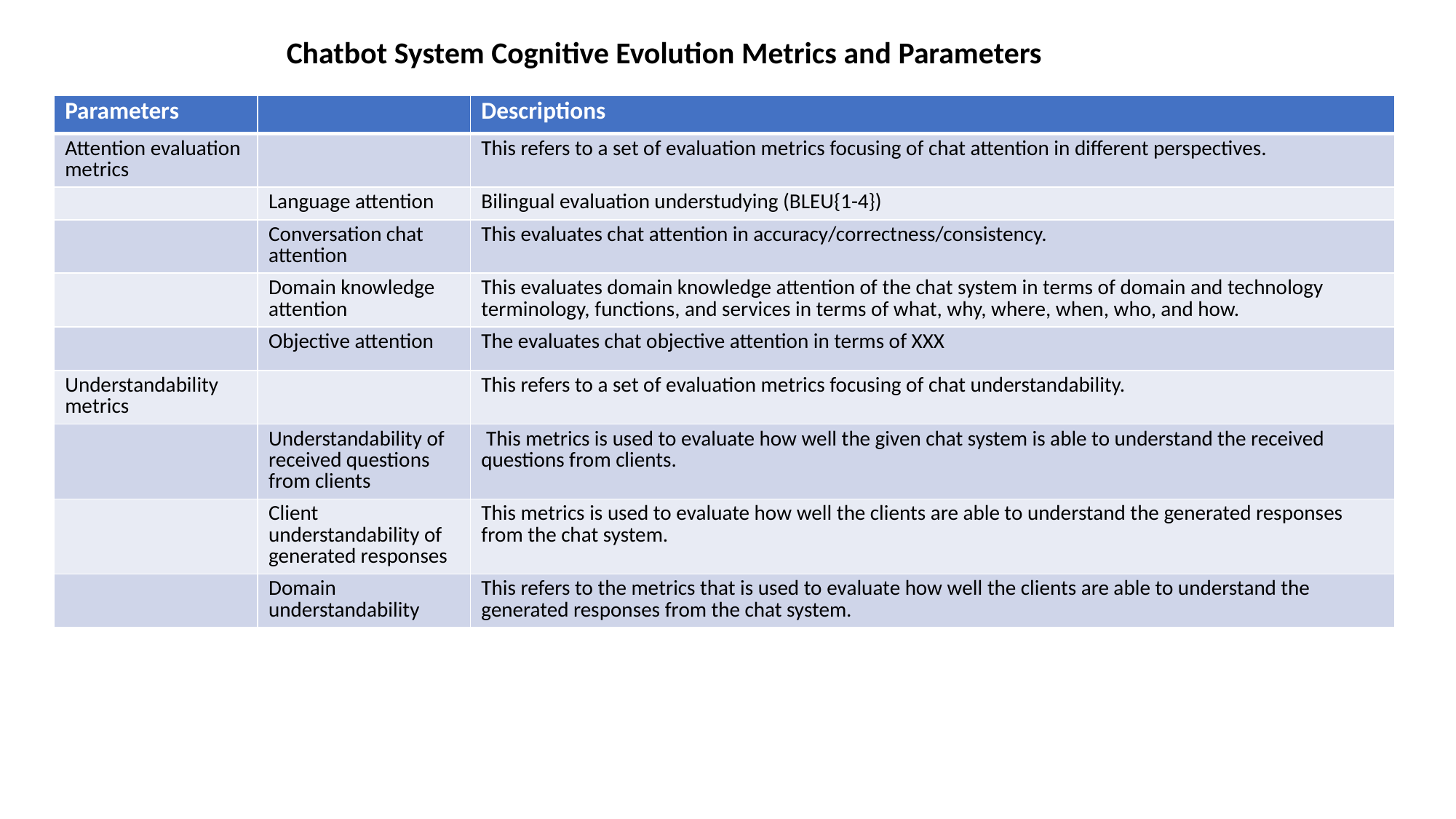

Chatbot System Cognitive Evolution Metrics and Parameters
| Parameters |  | Descriptions |
| --- | --- | --- |
| Attention evaluation metrics |  | This refers to a set of evaluation metrics focusing of chat attention in different perspectives. |
|  | Language attention | Bilingual evaluation understudying (BLEU{1-4}) |
|  | Conversation chat attention | This evaluates chat attention in accuracy/correctness/consistency. |
|  | Domain knowledge attention | This evaluates domain knowledge attention of the chat system in terms of domain and technology terminology, functions, and services in terms of what, why, where, when, who, and how. |
|  | Objective attention | The evaluates chat objective attention in terms of XXX |
| Understandability metrics |  | This refers to a set of evaluation metrics focusing of chat understandability. |
|  | Understandability of received questions from clients | This metrics is used to evaluate how well the given chat system is able to understand the received questions from clients. |
|  | Client understandability of generated responses | This metrics is used to evaluate how well the clients are able to understand the generated responses from the chat system. |
|  | Domain understandability | This refers to the metrics that is used to evaluate how well the clients are able to understand the generated responses from the chat system. |